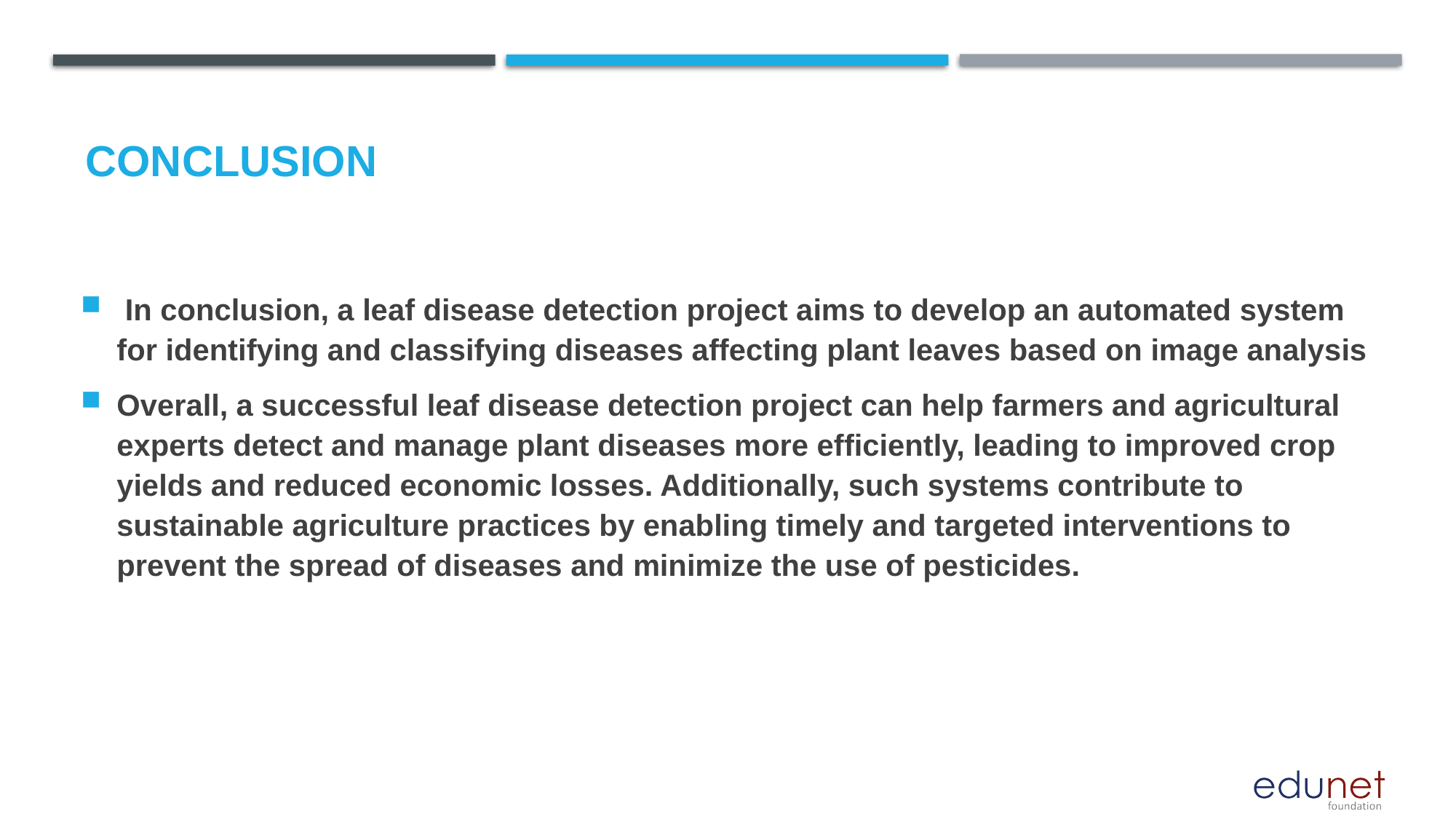

# Conclusion
 In conclusion, a leaf disease detection project aims to develop an automated system for identifying and classifying diseases affecting plant leaves based on image analysis
Overall, a successful leaf disease detection project can help farmers and agricultural experts detect and manage plant diseases more efficiently, leading to improved crop yields and reduced economic losses. Additionally, such systems contribute to sustainable agriculture practices by enabling timely and targeted interventions to prevent the spread of diseases and minimize the use of pesticides.